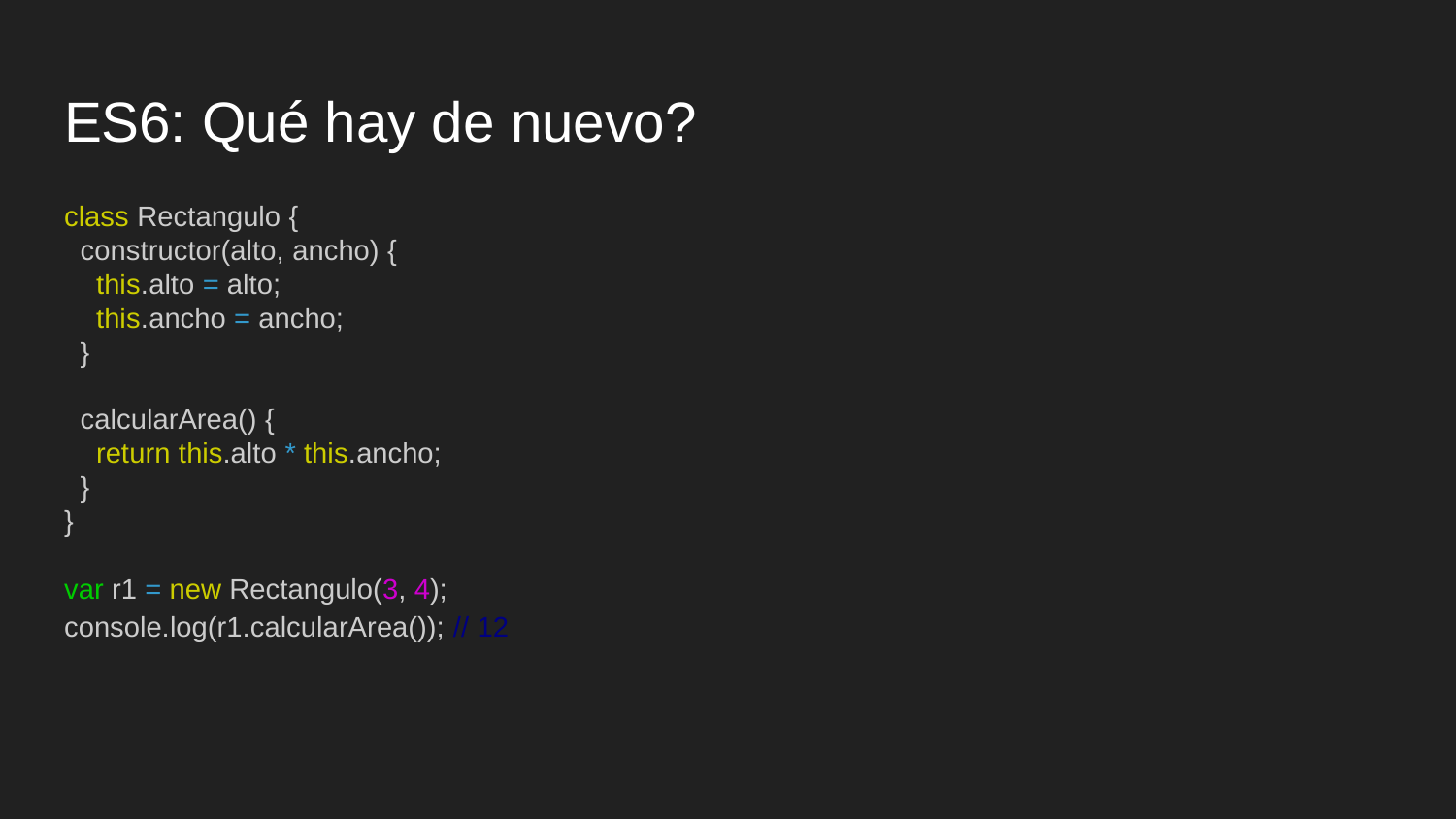

# ES6: Qué hay de nuevo?
class Rectangulo {
  constructor(alto, ancho) {
    this.alto = alto;
    this.ancho = ancho;
  }

  calcularArea() {
    return this.alto * this.ancho;
  }
}

var r1 = new Rectangulo(3, 4);
console.log(r1.calcularArea()); // 12